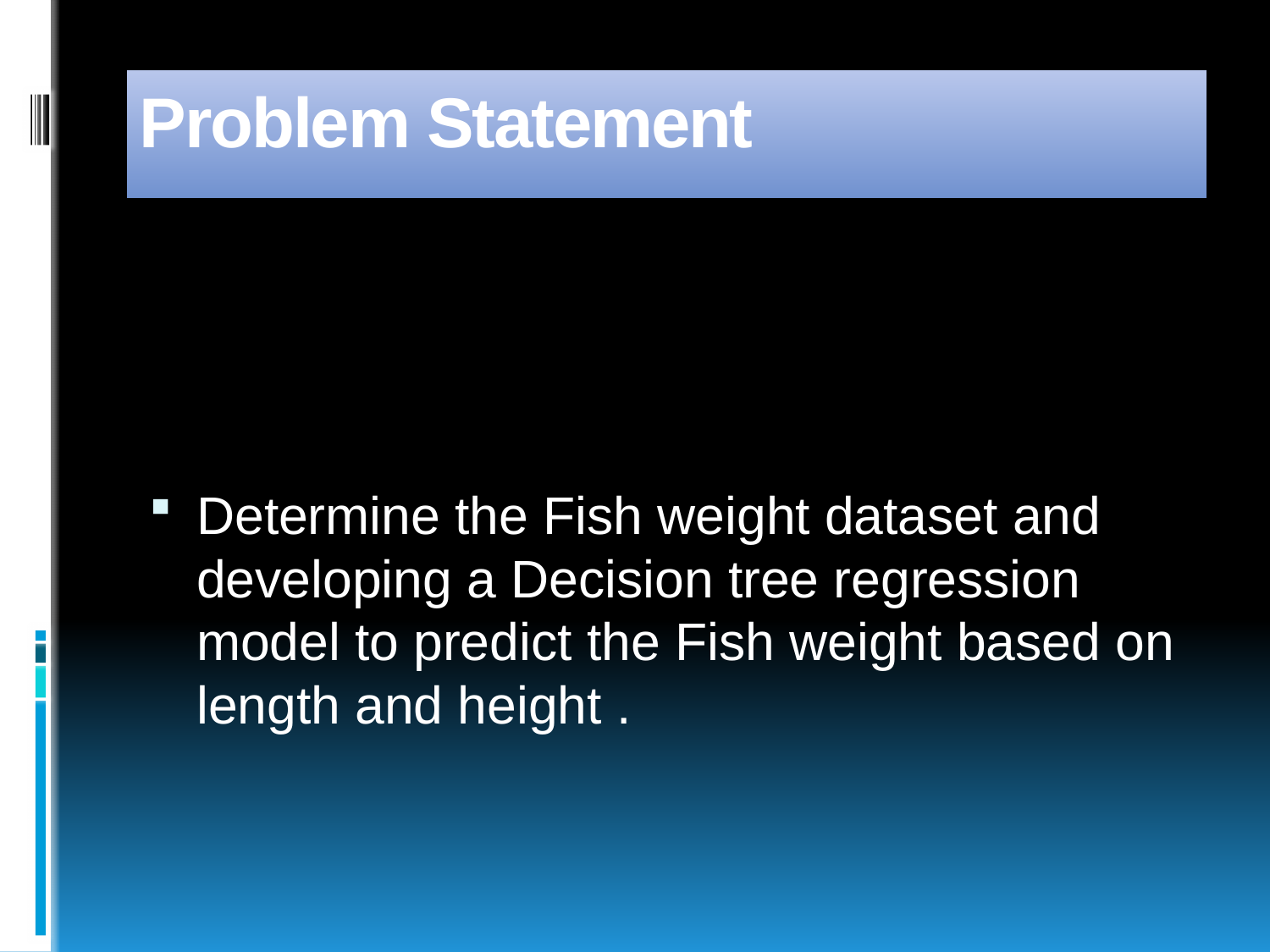

# Problem Statement

Determine the Fish weight dataset and developing a Decision tree regression model to predict the Fish weight based on length and height .